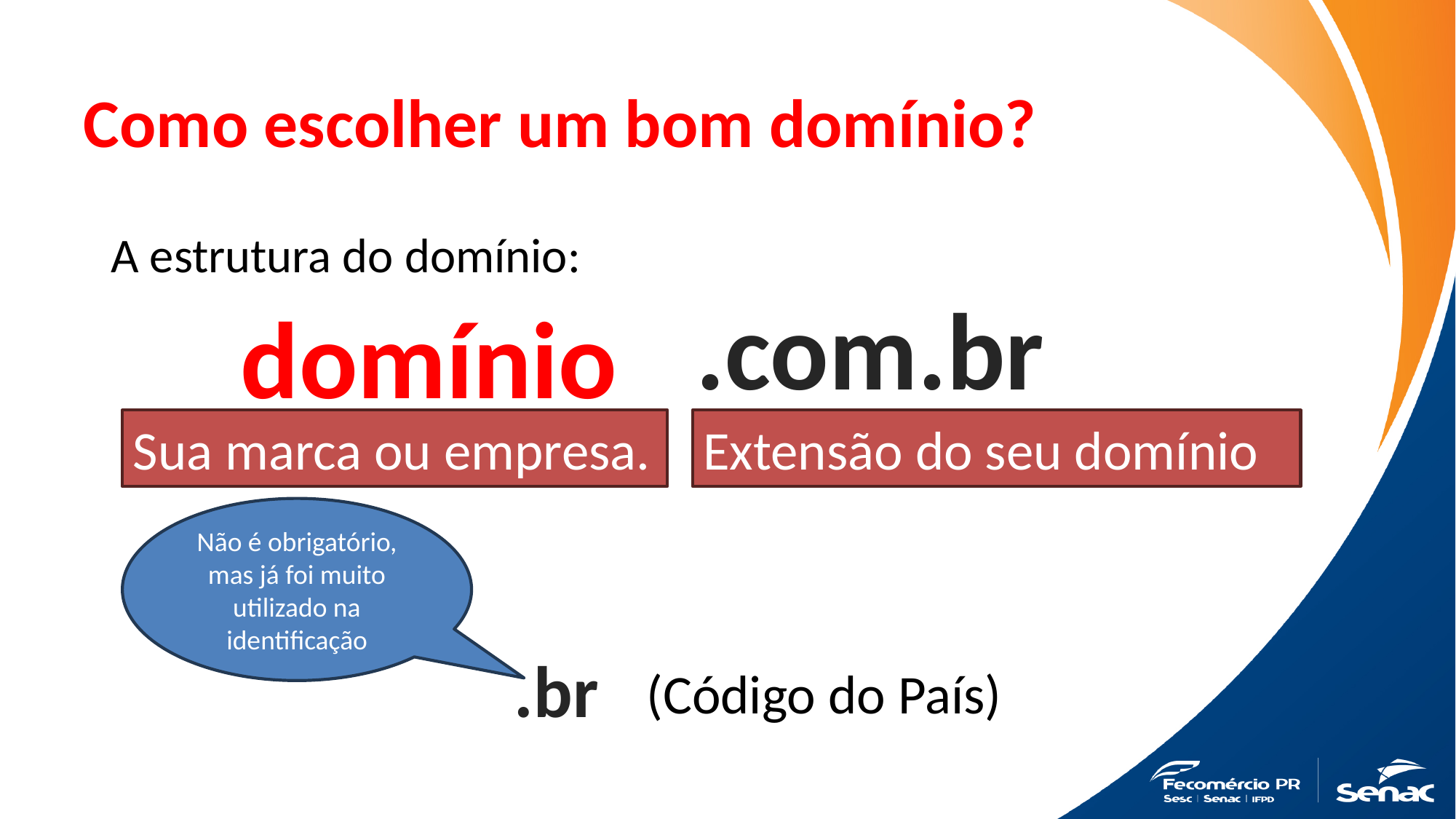

# Como escolher um bom domínio?
A estrutura do domínio:
.com.br
domínio
Sua marca ou empresa.
Extensão do seu domínio
Não é obrigatório, mas já foi muito utilizado na identificação
.br
(Código do País)